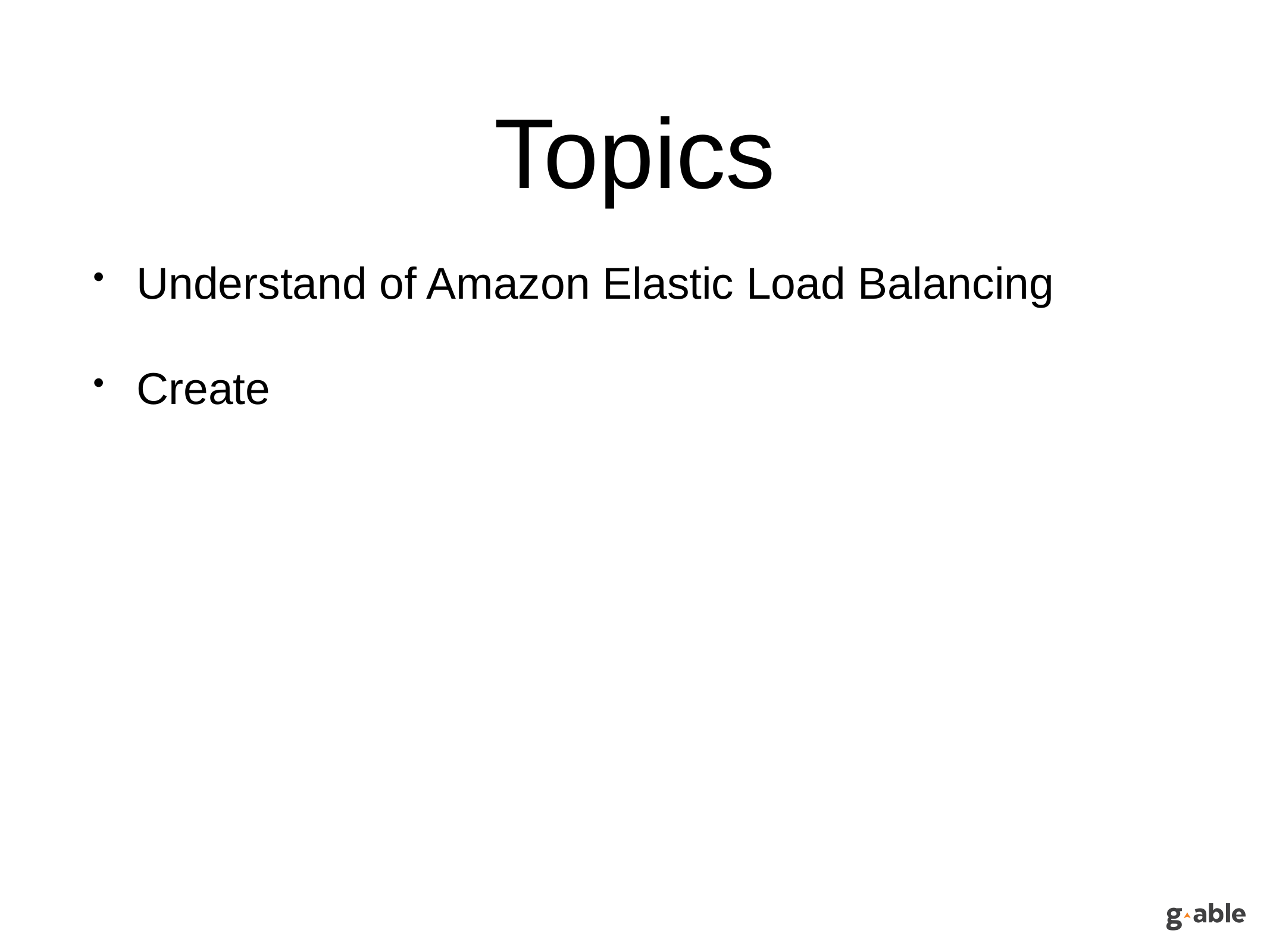

# Topics
Understand of Amazon Elastic Load Balancing
Create
2